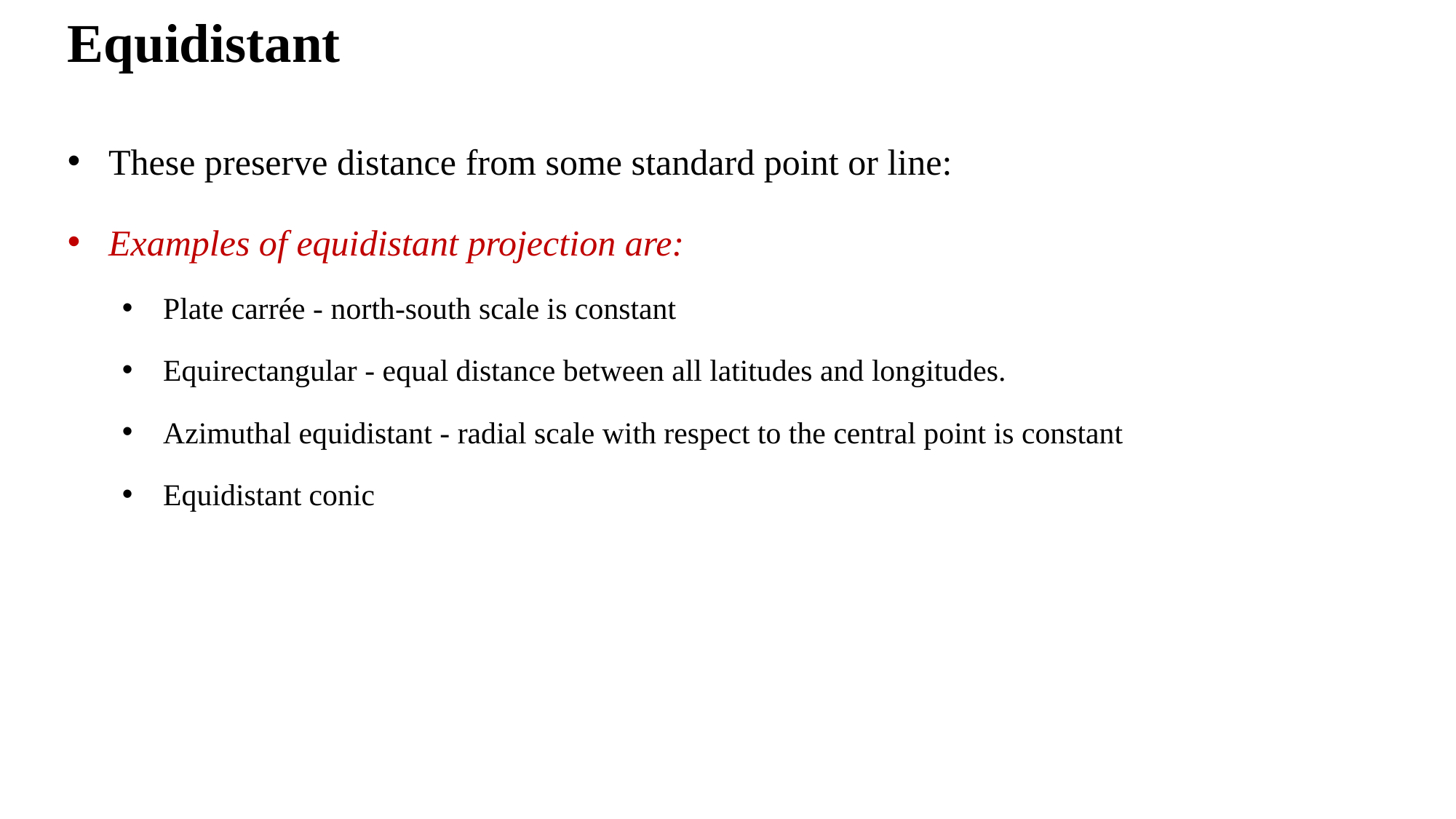

# Equidistant
These preserve distance from some standard point or line:
Examples of equidistant projection are:
Plate carrée - north-south scale is constant
Equirectangular - equal distance between all latitudes and longitudes.
Azimuthal equidistant - radial scale with respect to the central point is constant
Equidistant conic